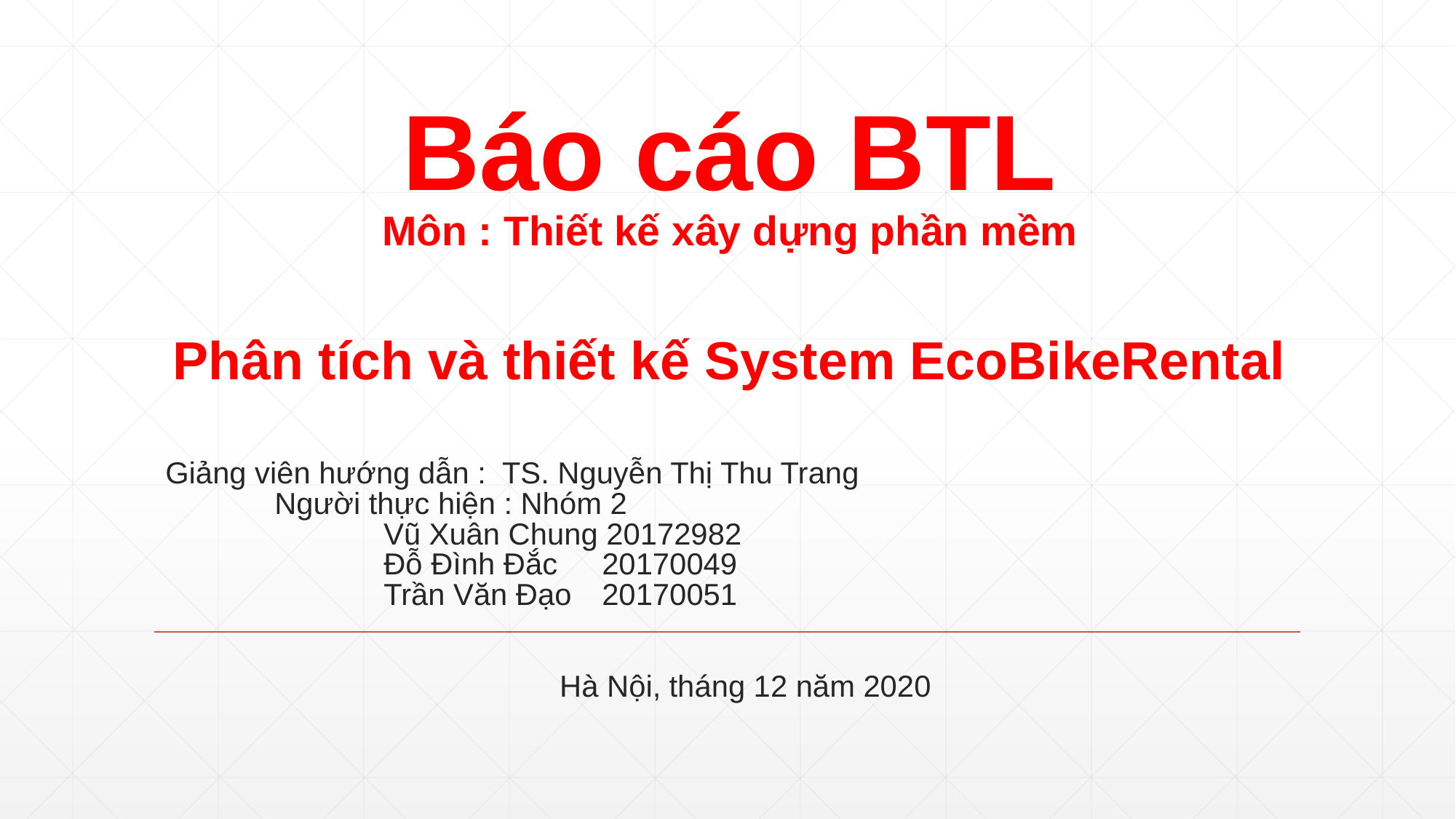

# Báo cáo BTL Môn : Thiết kế xây dựng phần mềm Phân tích và thiết kế System EcoBikeRental
Giảng viên hướng dẫn :  TS. Nguyễn Thị Thu Trang
	Người thực hiện : Nhóm 2
		Vũ Xuân Chung 20172982
		Đỗ Đình Đắc 	20170049
		Trần Văn Đạo	20170051

Hà Nội, tháng 12 năm 2020